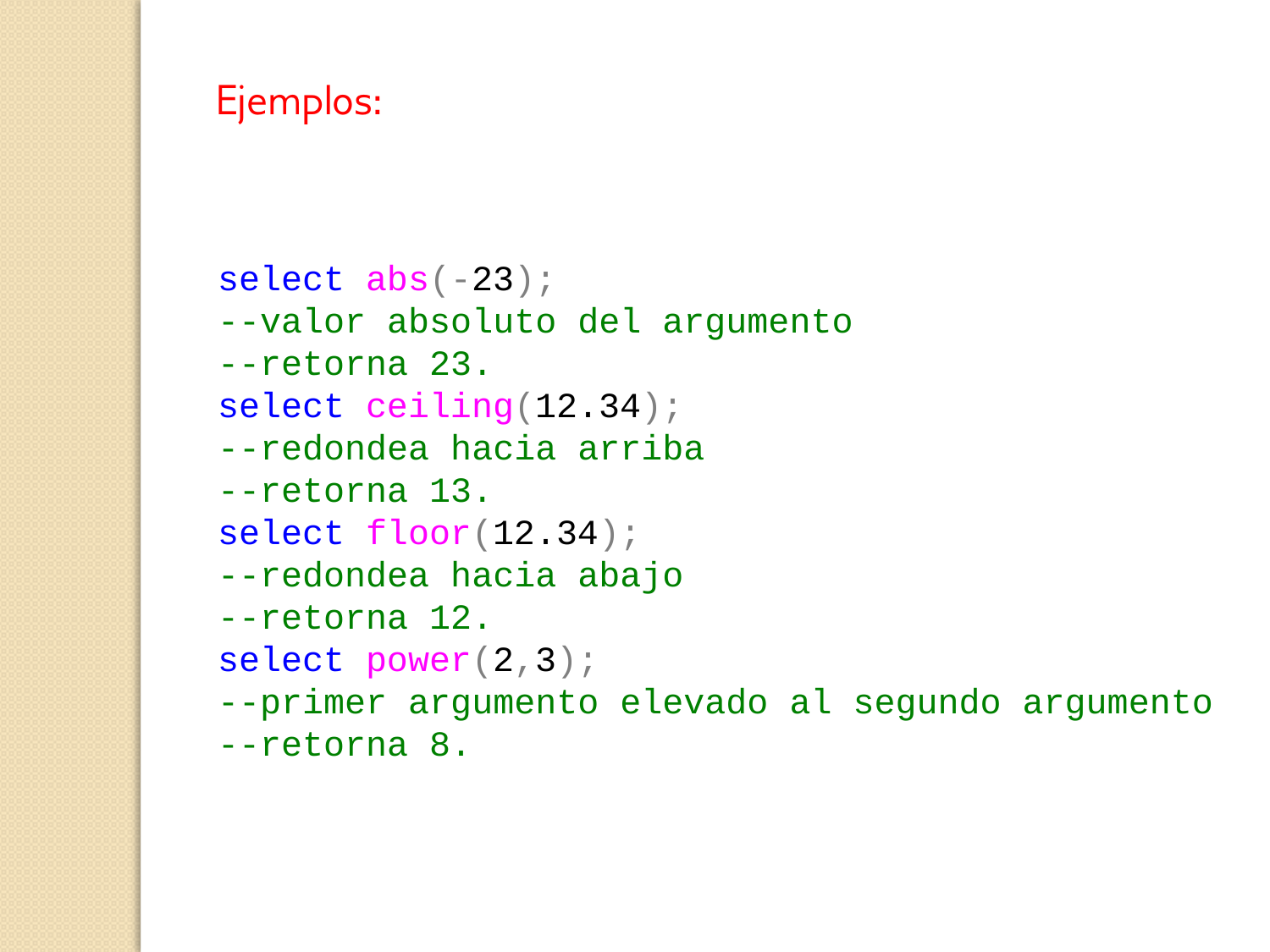

Ejemplos:
select abs(-23);
--valor absoluto del argumento
--retorna 23.
select ceiling(12.34);
--redondea hacia arriba
--retorna 13.
select floor(12.34);
--redondea hacia abajo
--retorna 12.
select power(2,3);
--primer argumento elevado al segundo argumento
--retorna 8.